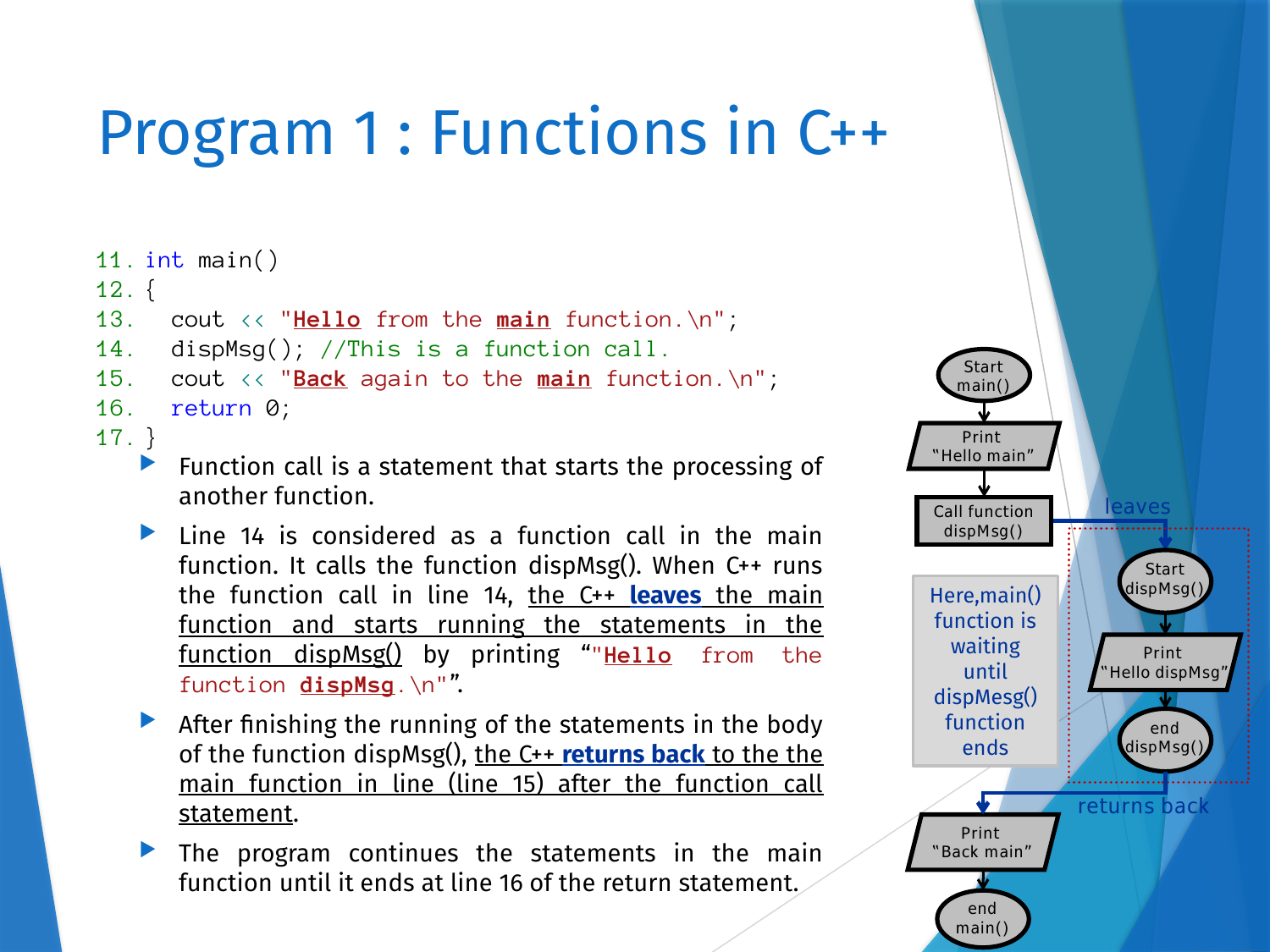

# Program 1 : Functions in C++
int main()
{
  cout << "Hello from the main function.\n";
  dispMsg(); //This is a function call.
  cout << "Back again to the main function.\n";
  return 0;
}
Start
main()

Print
“Hello main”
Function call is a statement that starts the processing of another function.
Line 14 is considered as a function call in the main function. It calls the function dispMsg(). When C++ runs the function call in line 14, the C++ leaves the main function and starts running the statements in the function dispMsg() by printing “"Hello from the function dispMsg.\n"”.
After finishing the running of the statements in the body of the function dispMsg(), the C++ returns back to the the main function in line (line 15) after the function call statement.
The program continues the statements in the main function until it ends at line 16 of the return statement.
leaves
Call function
dispMsg()

Start
dispMsg()
Here,main() function is waiting until dispMesg() function ends
Print
“Hello dispMsg”
end
dispMsg()
returns back
Print
“Back main”
end
main()